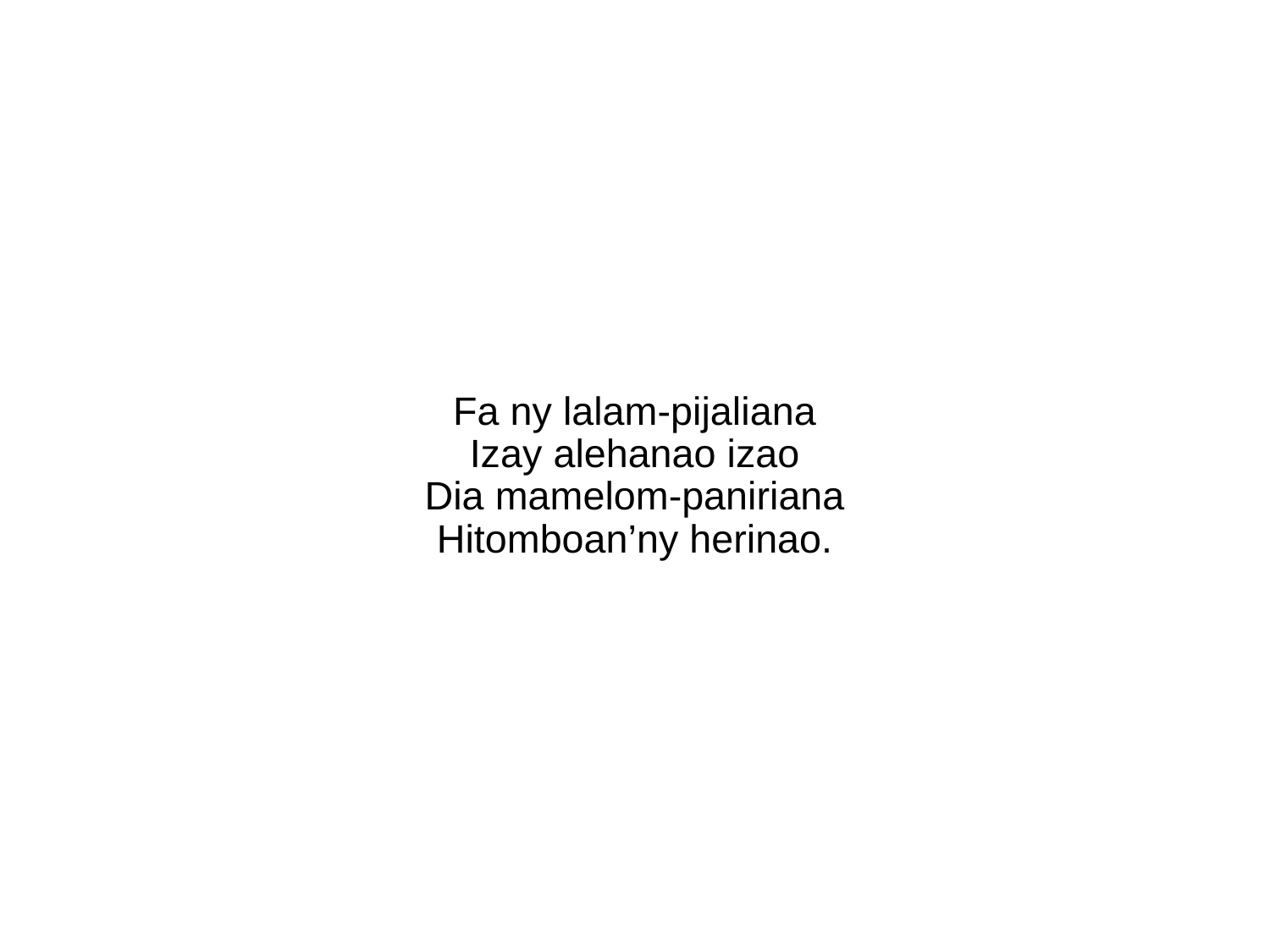

Fa ny lalam-pijaliana
Izay alehanao izao
Dia mamelom-paniriana
Hitomboan’ny herinao.